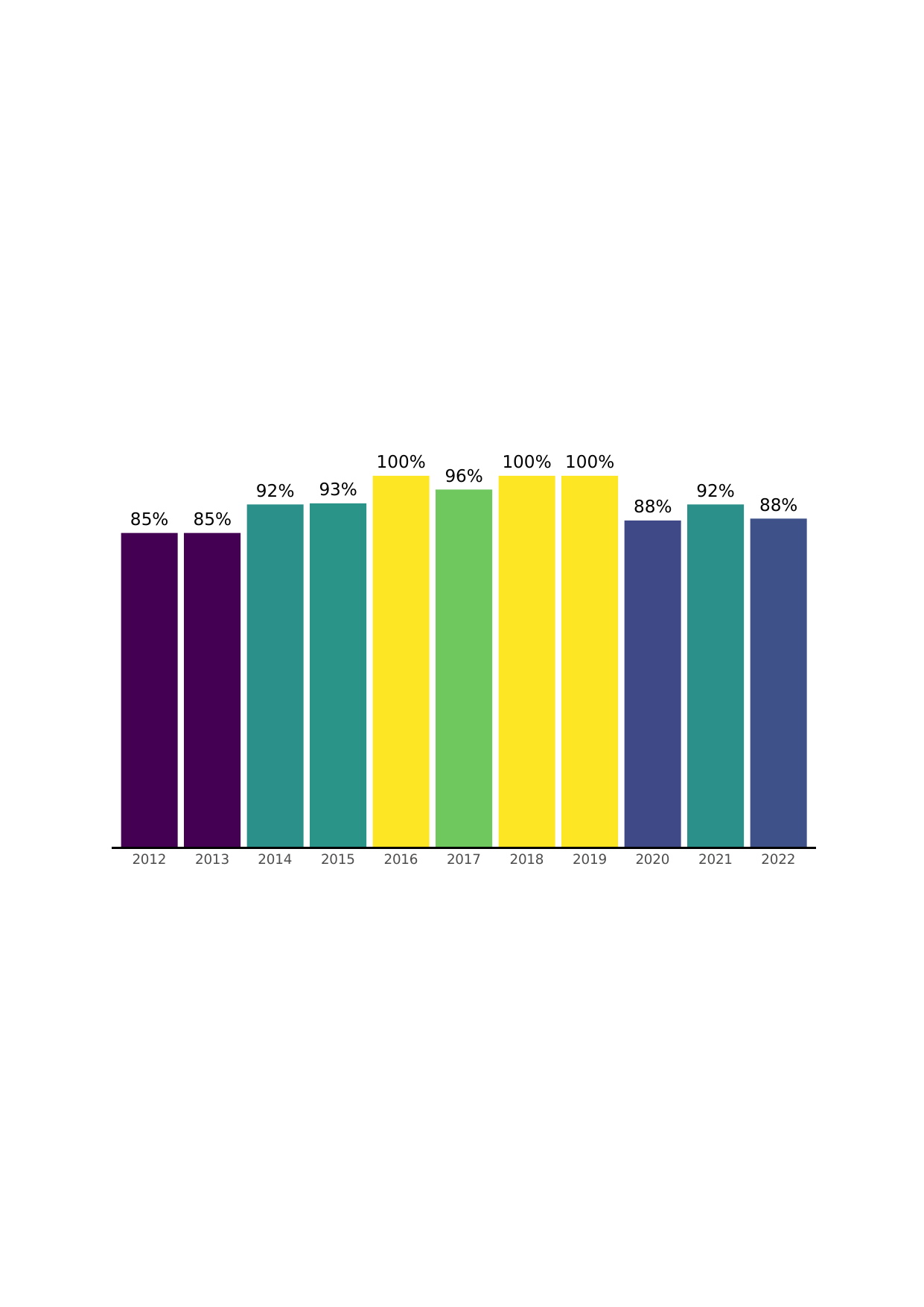

100%
100%
100%
96%

93%
92%
92%

88%
88%

85%
85%

2012
2013
2014
2015
2016
2017
2018
2019
2020
2021
2022